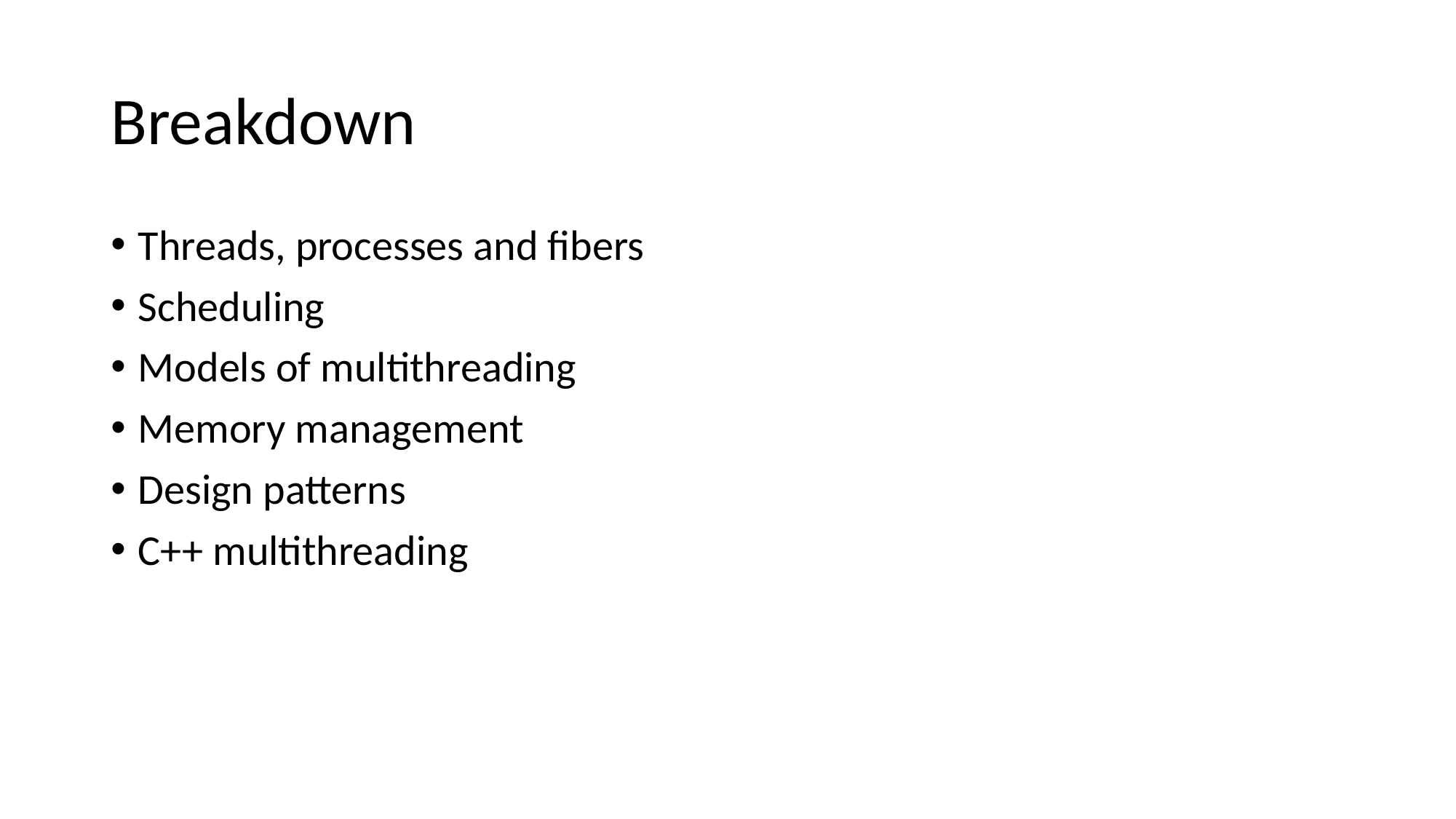

# Breakdown
Threads, processes and fibers
Scheduling
Models of multithreading
Memory management
Design patterns
C++ multithreading